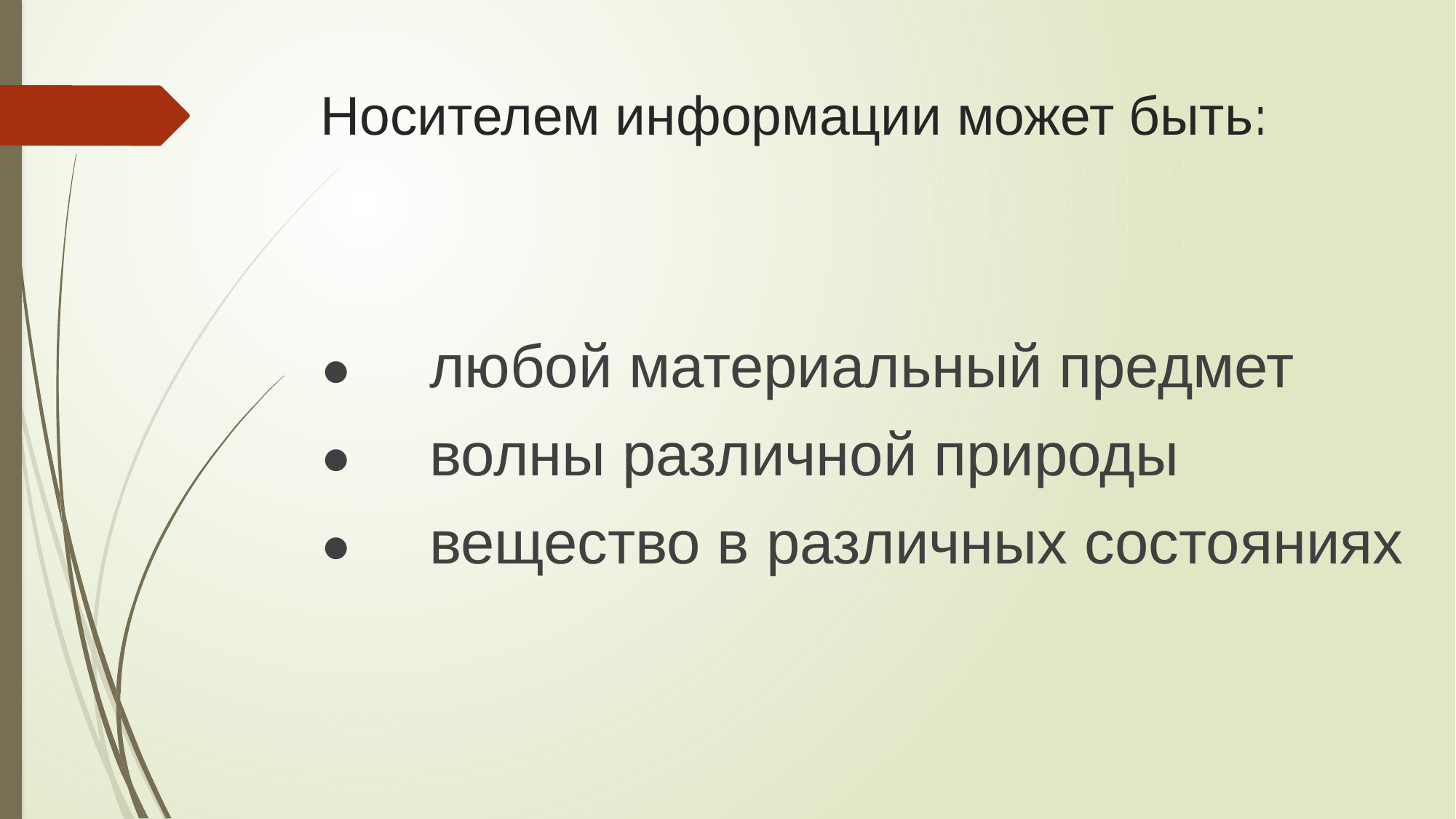

# Носителем информации может быть:
•	любой материальный предмет
•	волны различной природы
•	вещество в различных состояниях